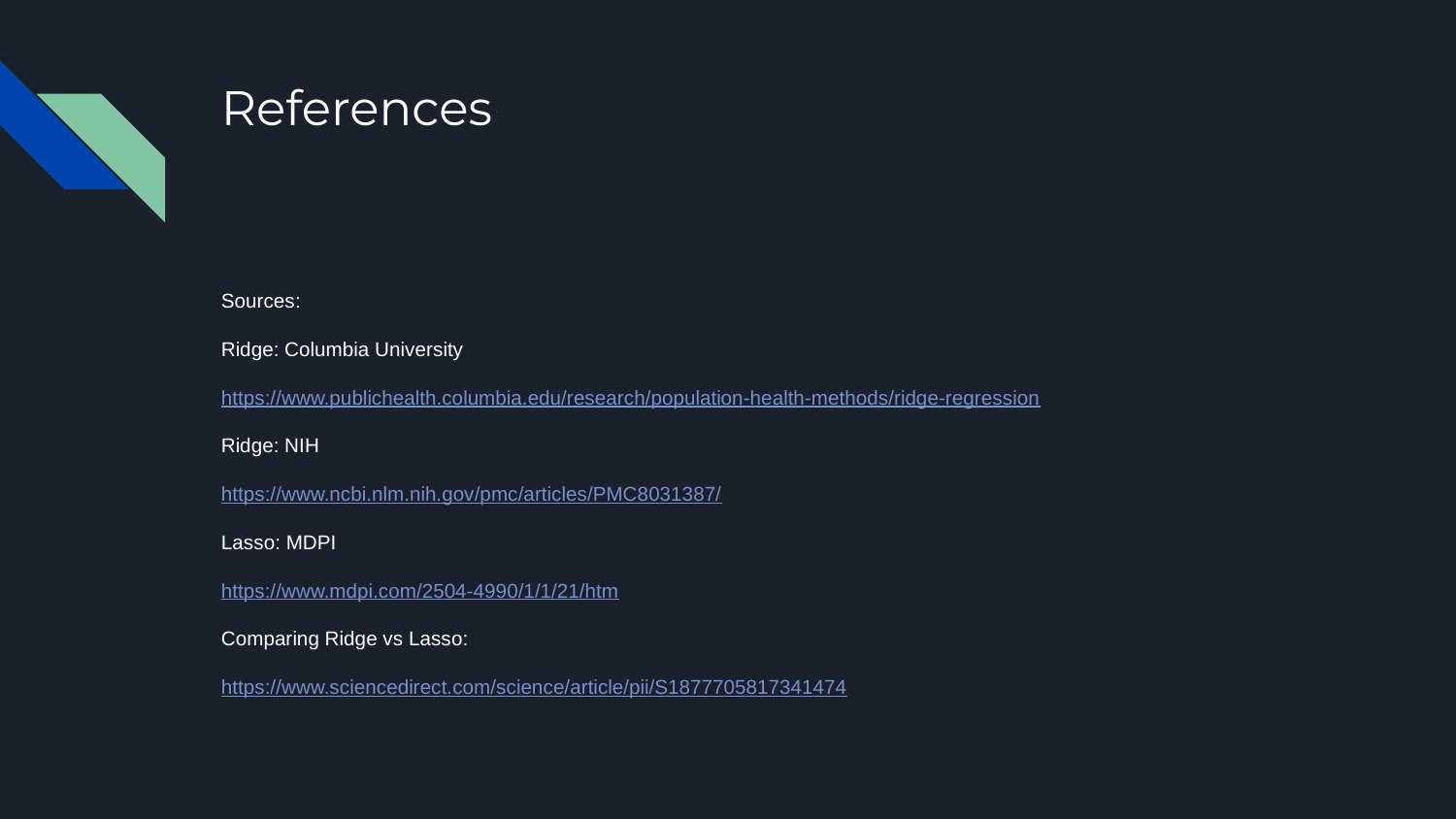

# References
Sources:
Ridge: Columbia University
https://www.publichealth.columbia.edu/research/population-health-methods/ridge-regression
Ridge: NIH
https://www.ncbi.nlm.nih.gov/pmc/articles/PMC8031387/
Lasso: MDPI
https://www.mdpi.com/2504-4990/1/1/21/htm
Comparing Ridge vs Lasso:
https://www.sciencedirect.com/science/article/pii/S1877705817341474